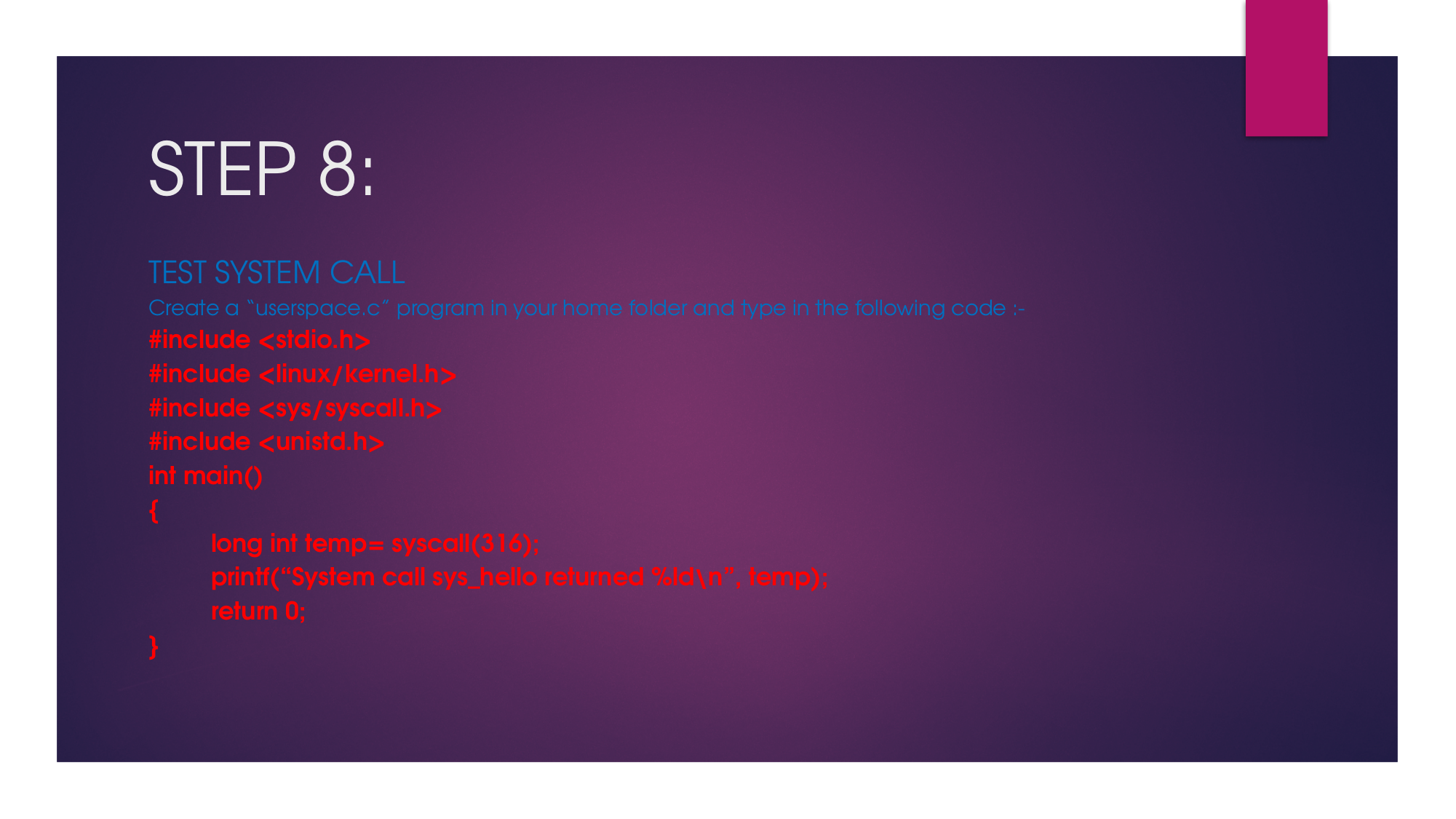

# STEP 8:
TEST SYSTEM CALL
Create a “userspace.c” program in your home folder and type in the following code :-
#include <stdio.h>
#include <linux/kernel.h>
#include <sys/syscall.h>
#include <unistd.h>
int main()
{
         long int temp= syscall(316);
         printf(“System call sys_hello returned %ld\n”, temp);
         return 0;
}